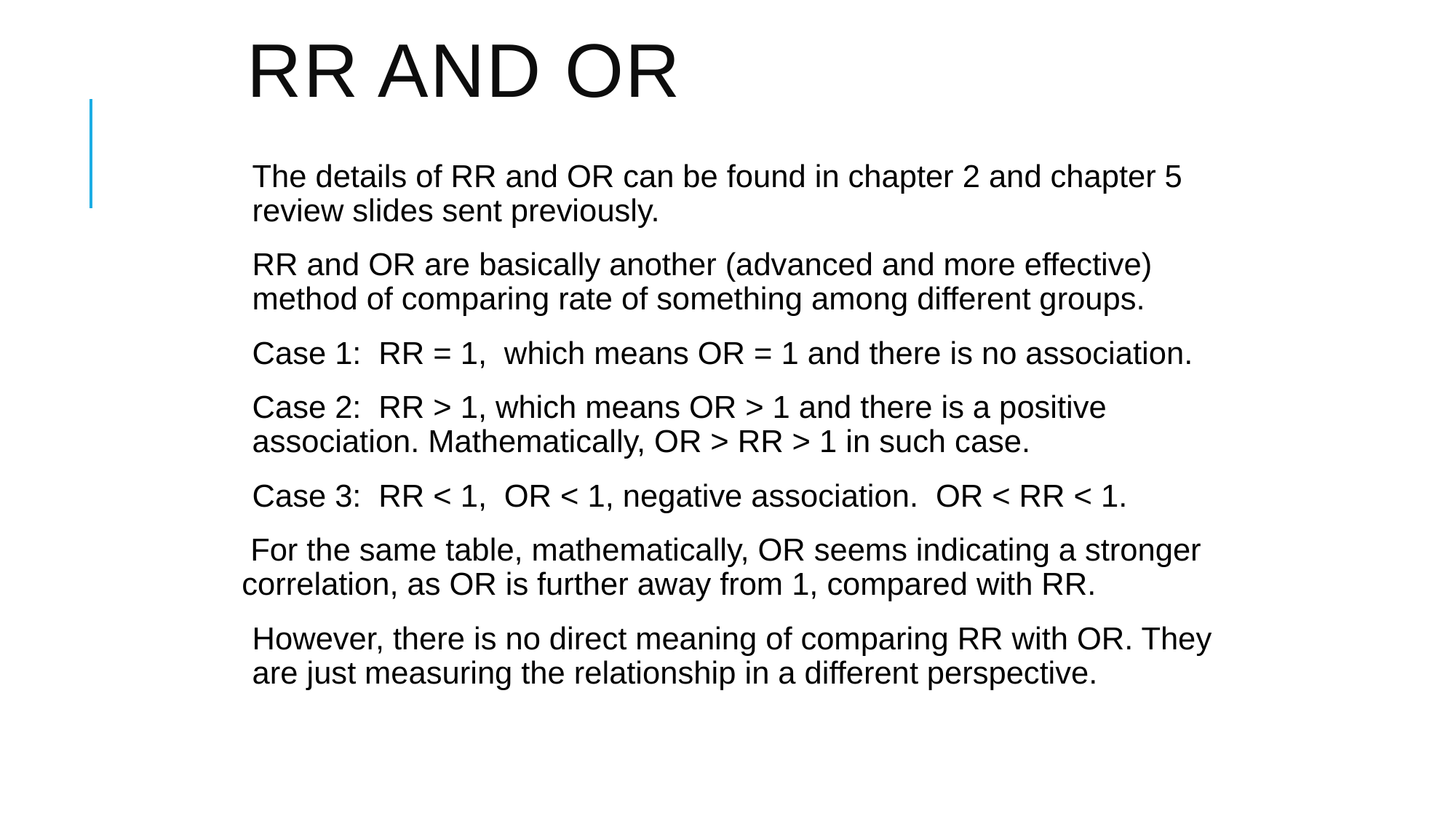

# RR and OR
The details of RR and OR can be found in chapter 2 and chapter 5 review slides sent previously.
RR and OR are basically another (advanced and more effective) method of comparing rate of something among different groups.
Case 1:  RR = 1,  which means OR = 1 and there is no association.
Case 2:  RR > 1, which means OR > 1 and there is a positive association. Mathematically, OR > RR > 1 in such case.
Case 3:  RR < 1,  OR < 1, negative association.  OR < RR < 1.
 For the same table, mathematically, OR seems indicating a stronger  correlation, as OR is further away from 1, compared with RR.
However, there is no direct meaning of comparing RR with OR. They are just measuring the relationship in a different perspective.